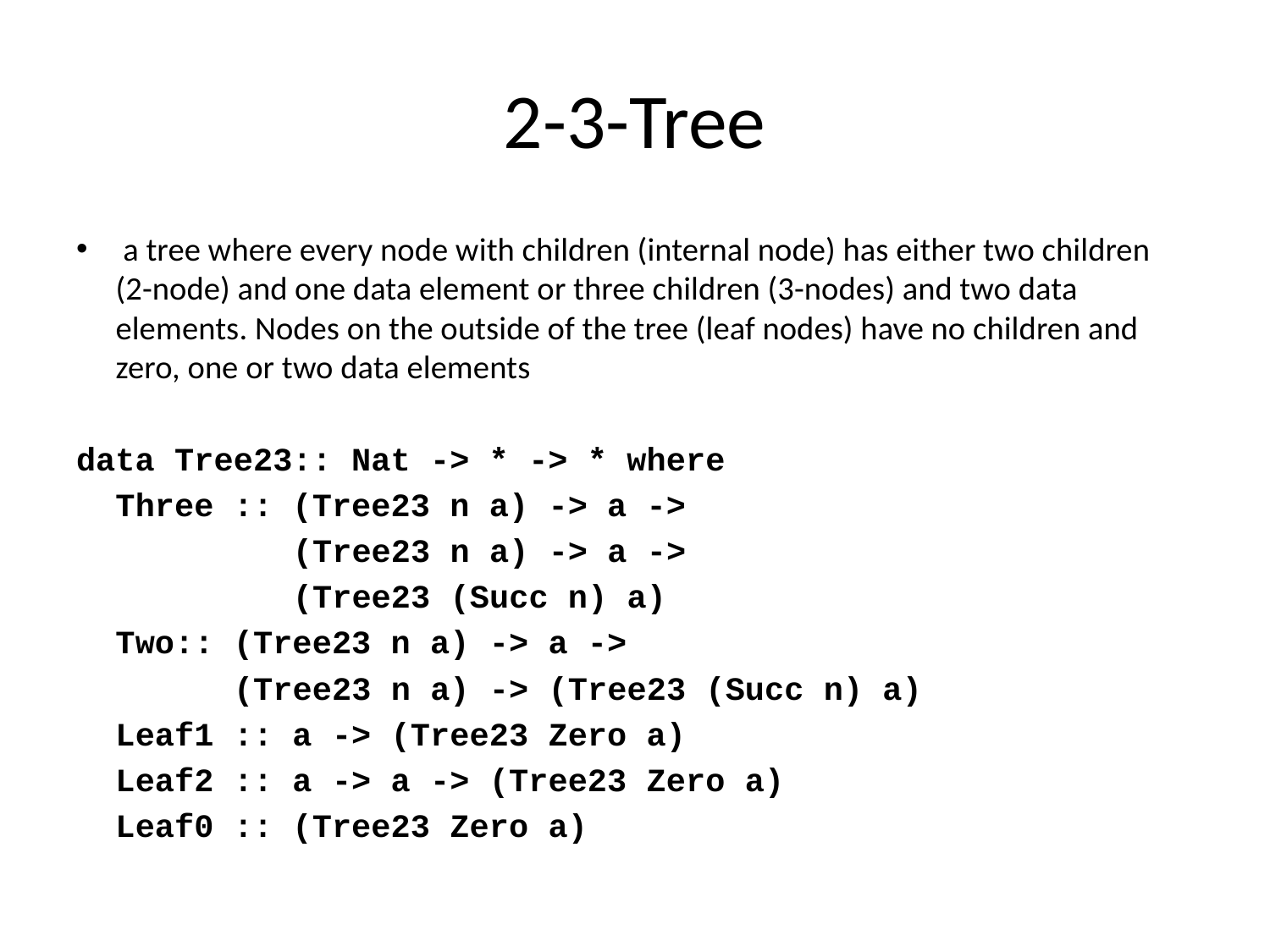

# 2-3-Tree
 a tree where every node with children (internal node) has either two children (2-node) and one data element or three children (3-nodes) and two data elements. Nodes on the outside of the tree (leaf nodes) have no children and zero, one or two data elements

data Tree23:: Nat -> * -> * where
  Three :: (Tree23 n a) -> a ->
           (Tree23 n a) -> a ->
           (Tree23 (Succ n) a)
  Two:: (Tree23 n a) -> a ->
        (Tree23 n a) -> (Tree23 (Succ n) a)
  Leaf1 :: a -> (Tree23 Zero a)
  Leaf2 :: a -> a -> (Tree23 Zero a)
  Leaf0 :: (Tree23 Zero a)